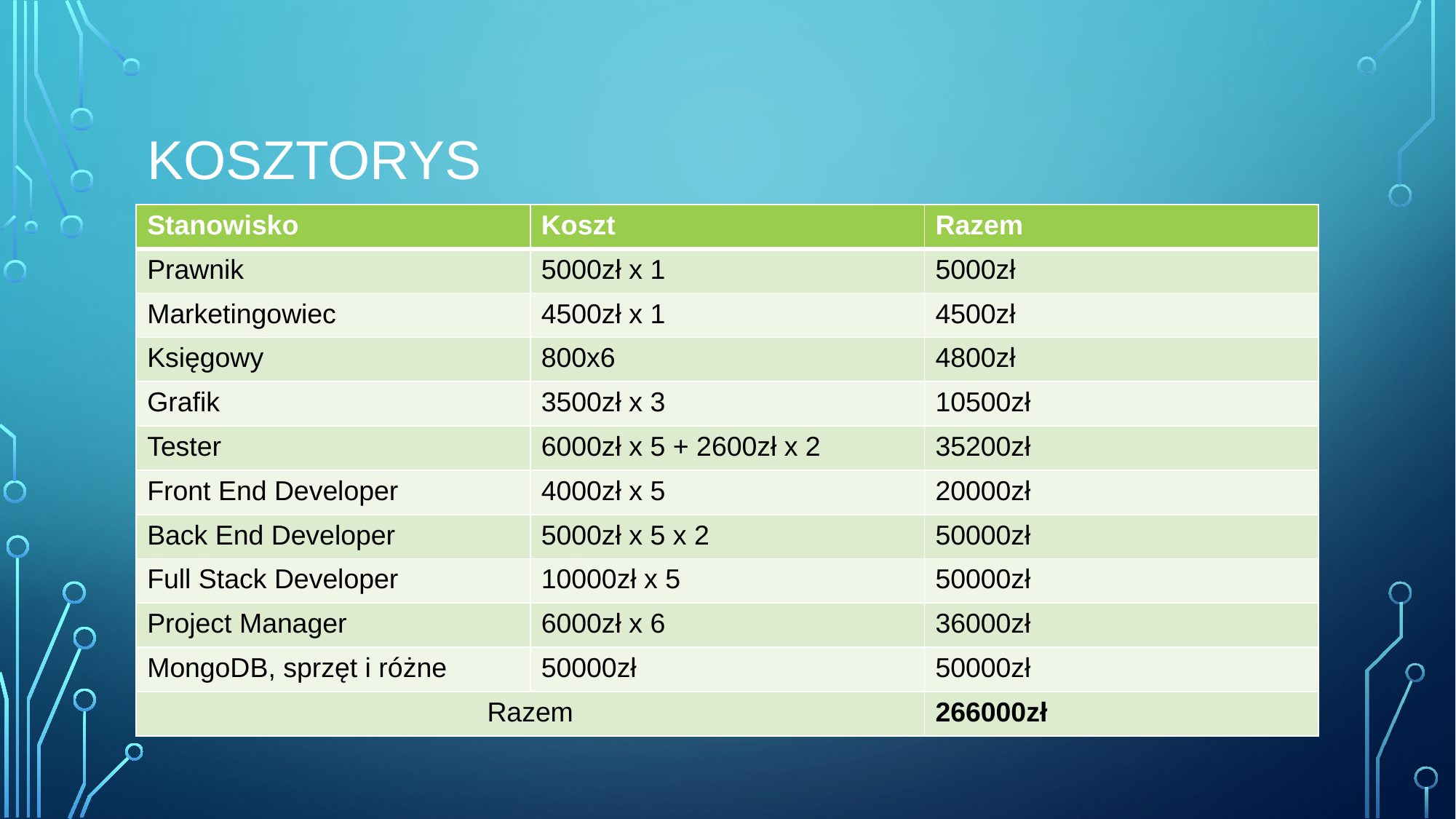

# Kosztorys
| Stanowisko | Koszt | Razem |
| --- | --- | --- |
| Prawnik | 5000zł x 1 | 5000zł |
| Marketingowiec | 4500zł x 1 | 4500zł |
| Księgowy | 800x6 | 4800zł |
| Grafik | 3500zł x 3 | 10500zł |
| Tester | 6000zł x 5 + 2600zł x 2 | 35200zł |
| Front End Developer | 4000zł x 5 | 20000zł |
| Back End Developer | 5000zł x 5 x 2 | 50000zł |
| Full Stack Developer | 10000zł x 5 | 50000zł |
| Project Manager | 6000zł x 6 | 36000zł |
| MongoDB, sprzęt i różne | 50000zł | 50000zł |
| Razem |  | 266000zł |